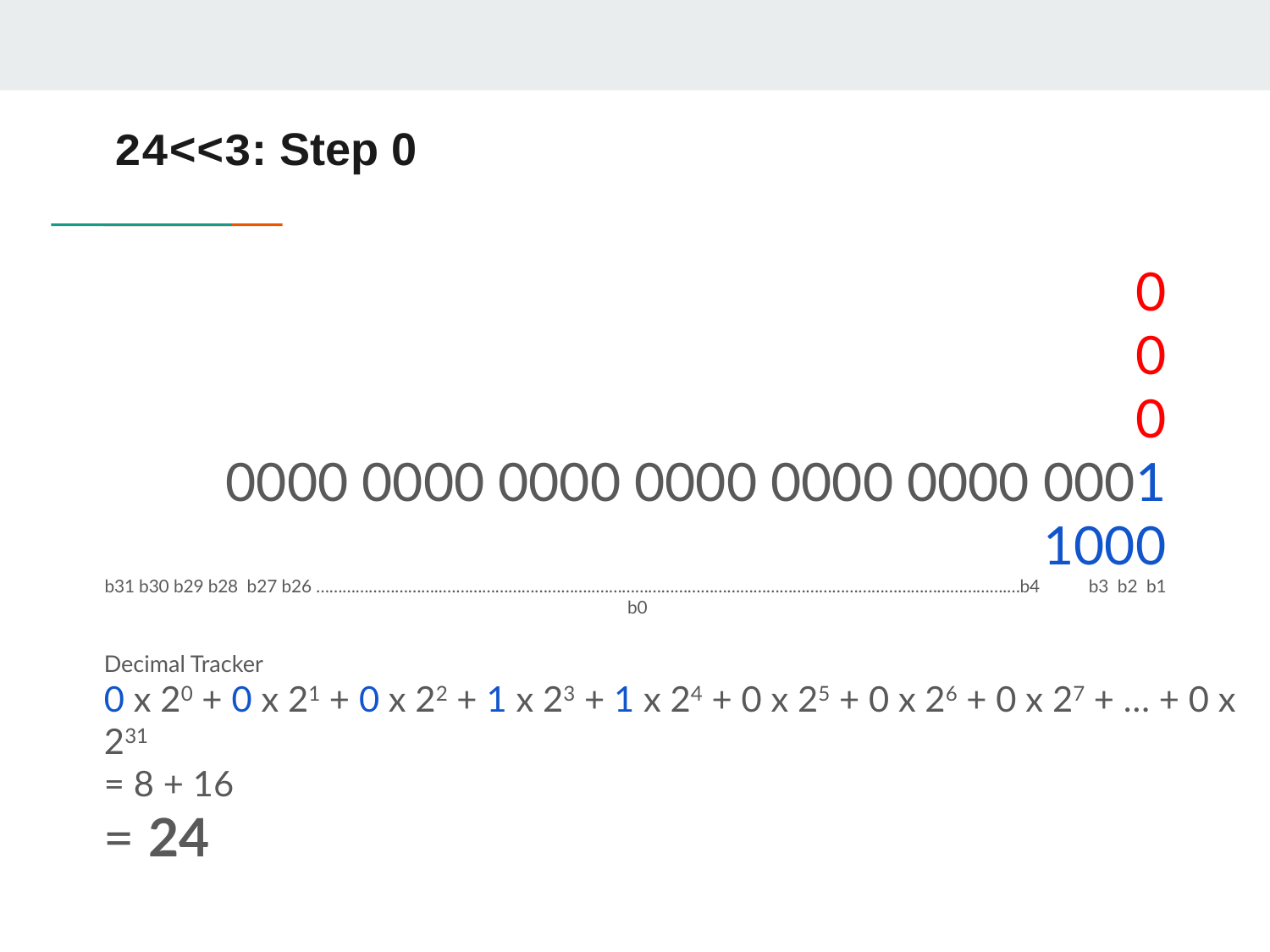

# 24<<3: Step 0
0
0
0
0000 0000 0000 0000 0000 0000 0001 1000
b31 b30 b29 b28  b27 b26 ………………………..……………………………..………………………………………………………………………………….…b4           b3  b2  b1  b0

Decimal Tracker
0 x 20 + 0 x 21 + 0 x 22 + 1 x 23 + 1 x 24 + 0 x 25 + 0 x 26 + 0 x 27 + … + 0 x 231
= 8 + 16
= 24